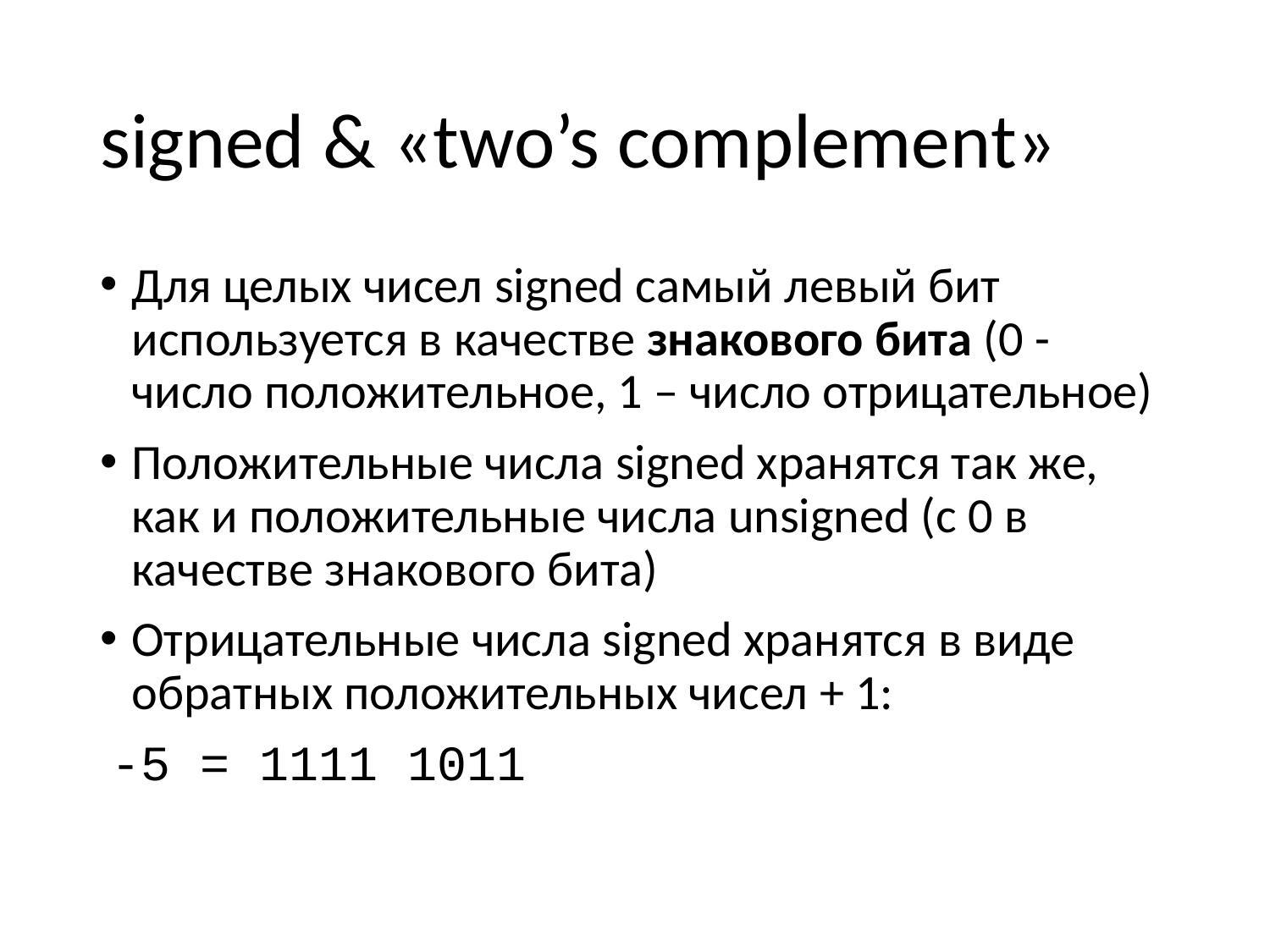

# signed & «two’s complement»
Для целых чисел signed самый левый бит используется в качестве знакового бита (0 - число положительное, 1 – число отрицательное)
Положительные числа signed хранятся так же, как и положительные числа unsigned (с 0 в качестве знакового бита)
Отрицательные числа signed хранятся в виде обратных положительных чисел + 1:
 -5 = 1111 1011